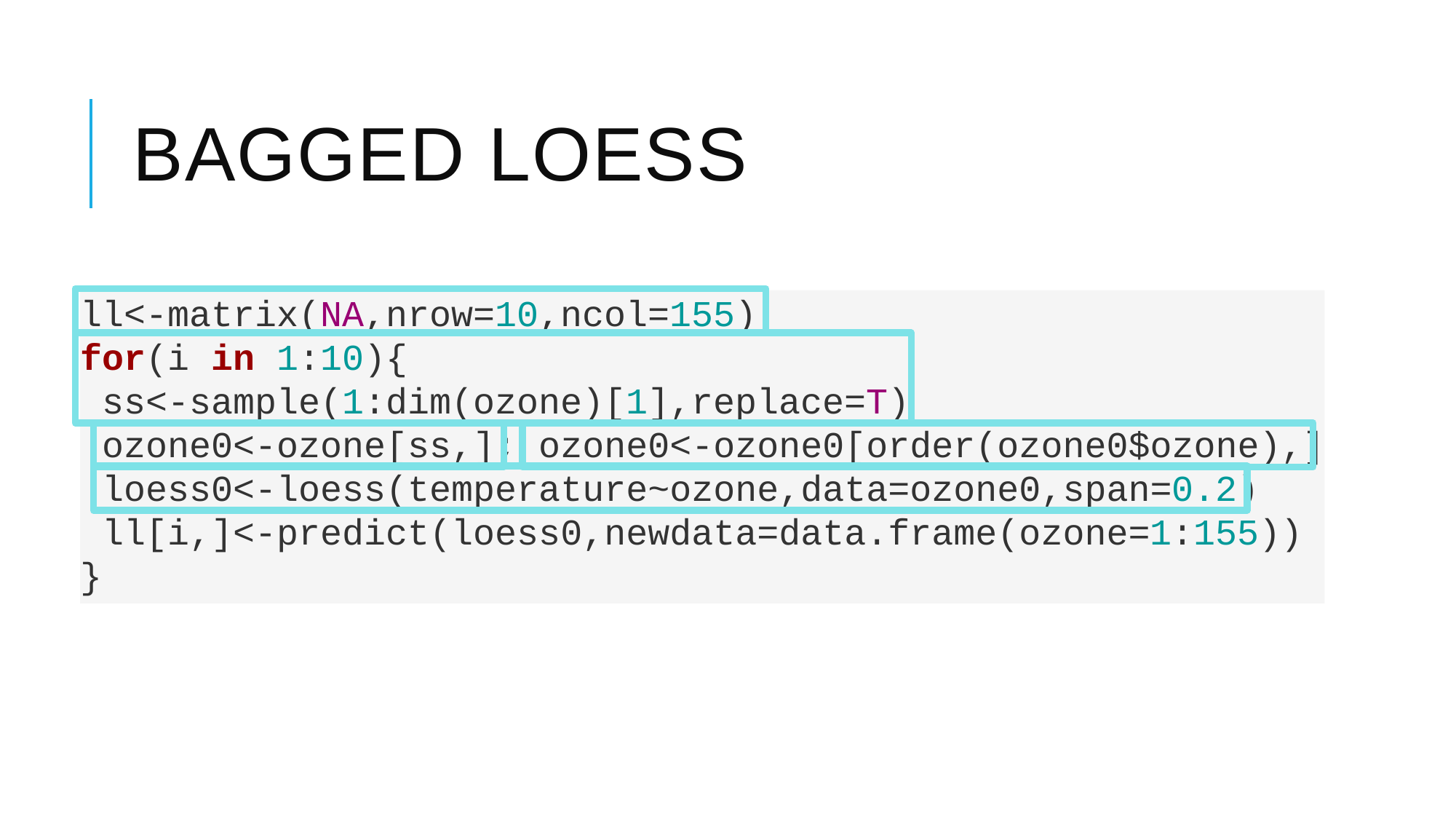

# Bagged loess
ll<-matrix(NA,nrow=10,ncol=155)
for(i in 1:10){
 ss<-sample(1:dim(ozone)[1],replace=T)
 ozone0<-ozone[ss,]; ozone0<-ozone0[order(ozone0$ozone),]
 loess0<-loess(temperature~ozone,data=ozone0,span=0.2)
 ll[i,]<-predict(loess0,newdata=data.frame(ozone=1:155))
}